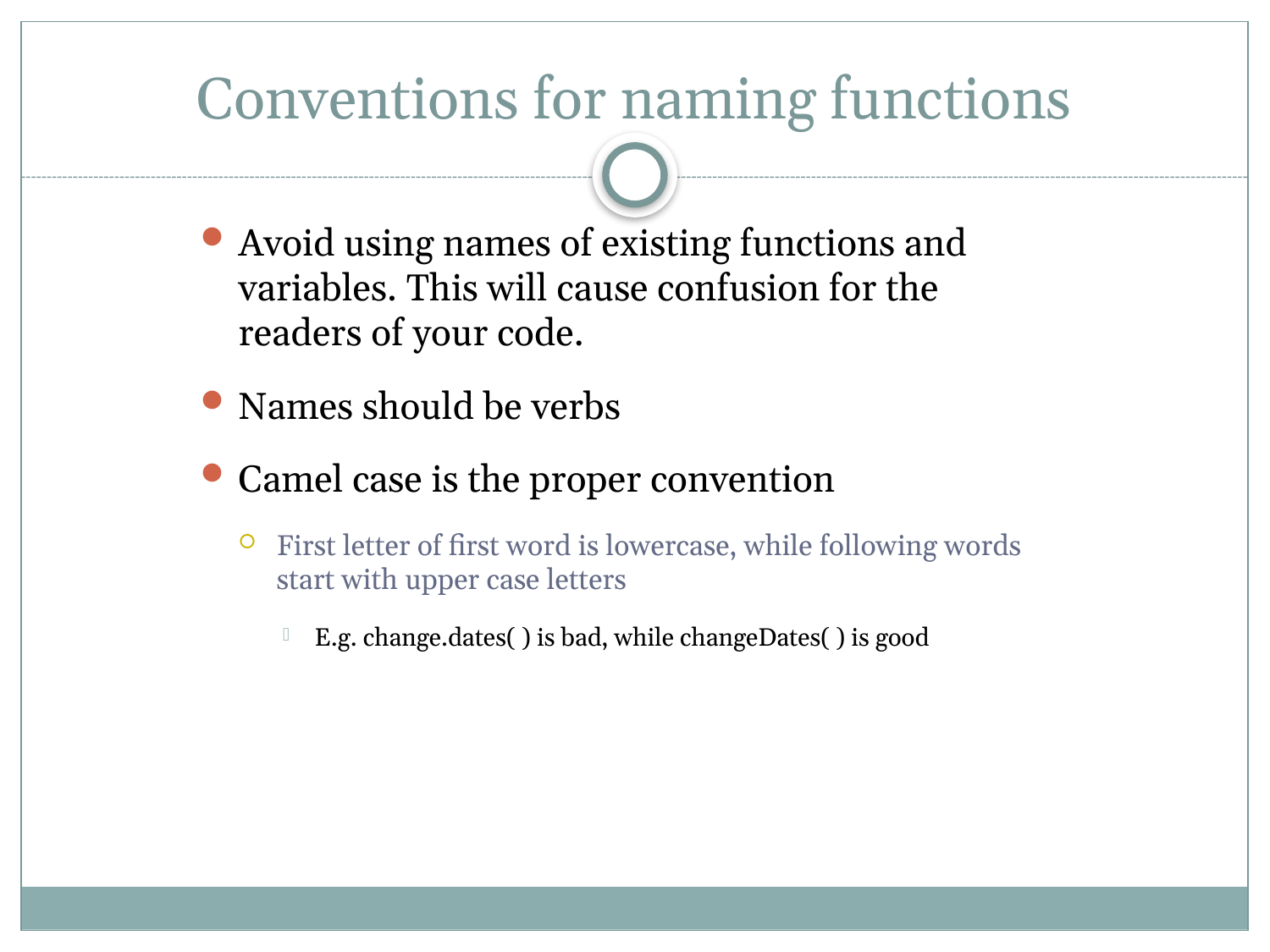

# Conventions for naming functions
Avoid using names of existing functions and variables. This will cause confusion for the readers of your code.
Names should be verbs
Camel case is the proper convention
First letter of first word is lowercase, while following words start with upper case letters
E.g. change.dates( ) is bad, while changeDates( ) is good